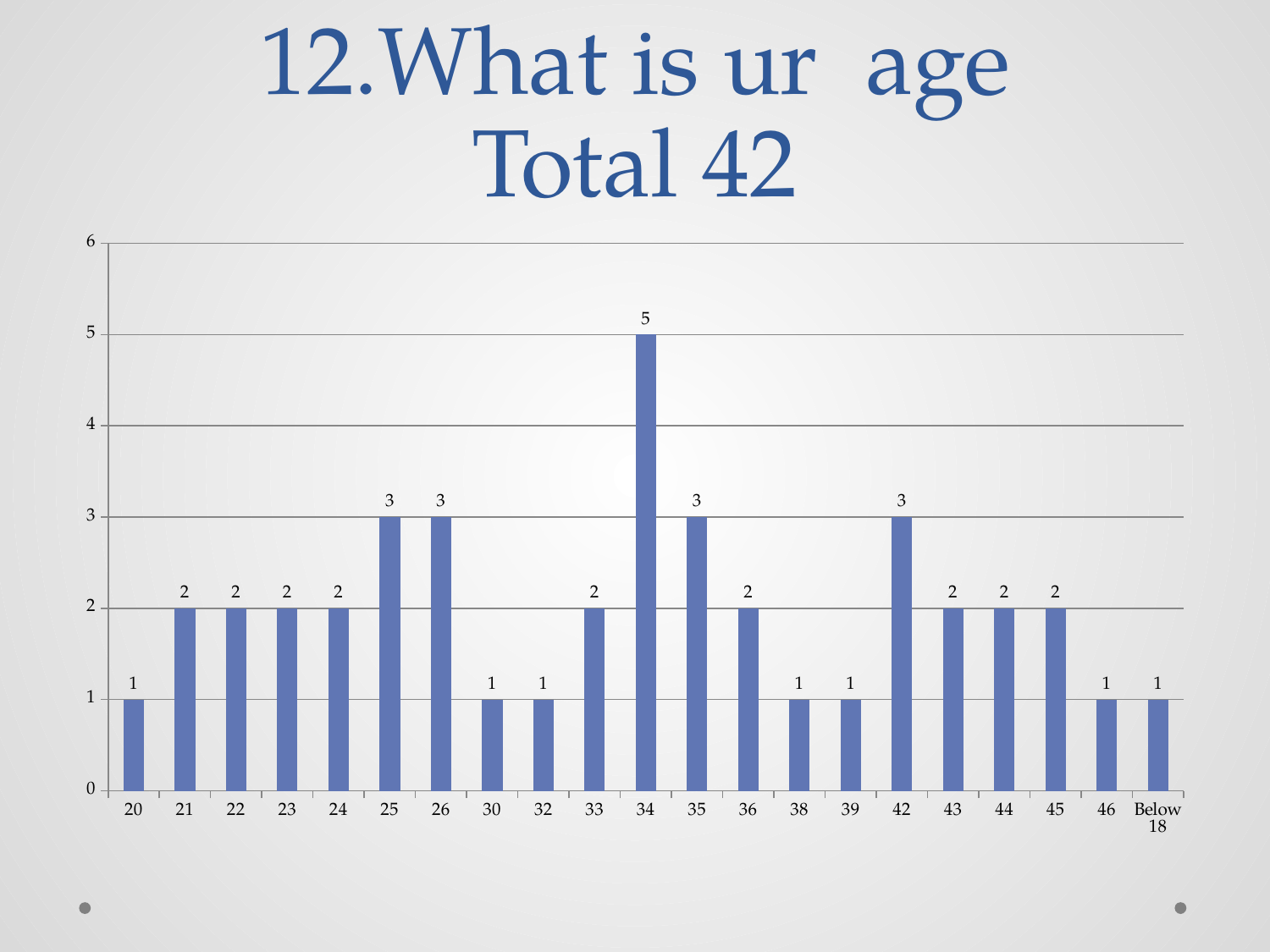

# 12.What is ur  age Total 42

### Chart

| Category | Total |
|---|---|
| 20 | 1.0 |
| 21 | 2.0 |
| 22 | 2.0 |
| 23 | 2.0 |
| 24 | 2.0 |
| 25 | 3.0 |
| 26 | 3.0 |
| 30 | 1.0 |
| 32 | 1.0 |
| 33 | 2.0 |
| 34 | 5.0 |
| 35 | 3.0 |
| 36 | 2.0 |
| 38 | 1.0 |
| 39 | 1.0 |
| 42 | 3.0 |
| 43 | 2.0 |
| 44 | 2.0 |
| 45 | 2.0 |
| 46 | 1.0 |
| Below 18 | 1.0 |